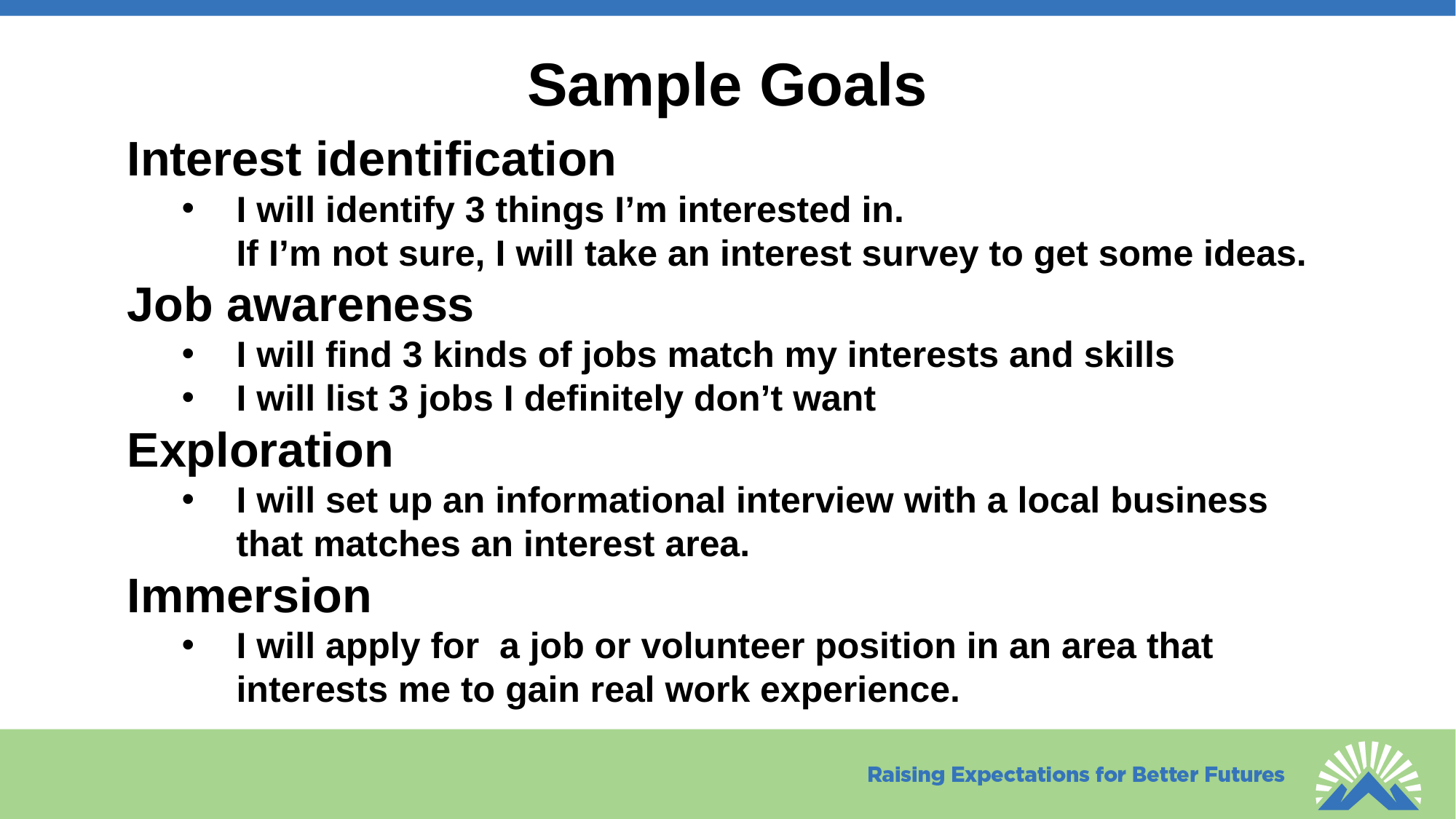

# Sample Goals
Interest identification
I will identify 3 things I’m interested in.
If I’m not sure, I will take an interest survey to get some ideas.
Job awareness
I will find 3 kinds of jobs match my interests and skills
I will list 3 jobs I definitely don’t want
Exploration
I will set up an informational interview with a local business
that matches an interest area.
Immersion
I will apply for  a job or volunteer position in an area that
interests me to gain real work experience.